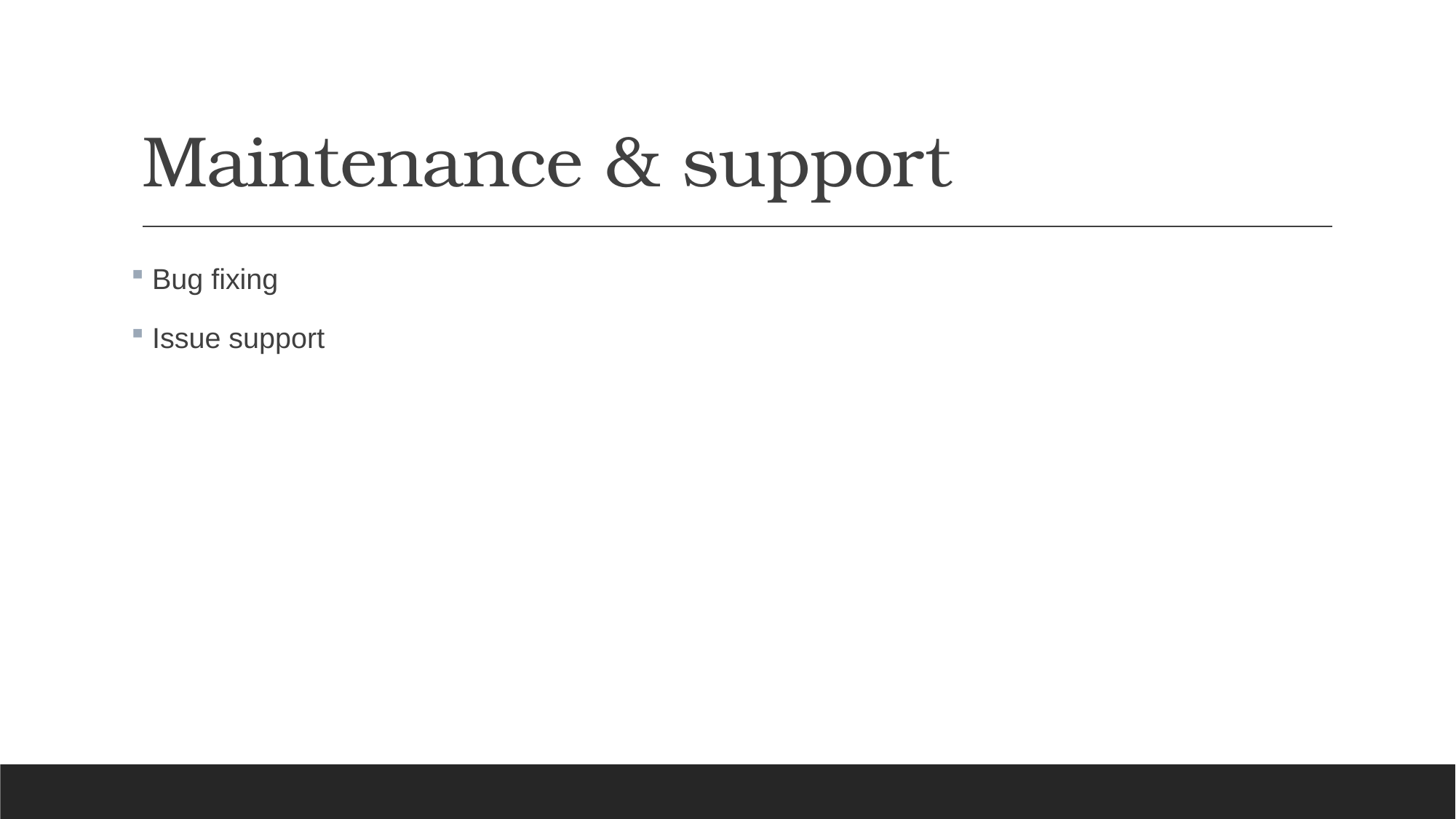

# Maintenance & support
 Bug fixing
 Issue support